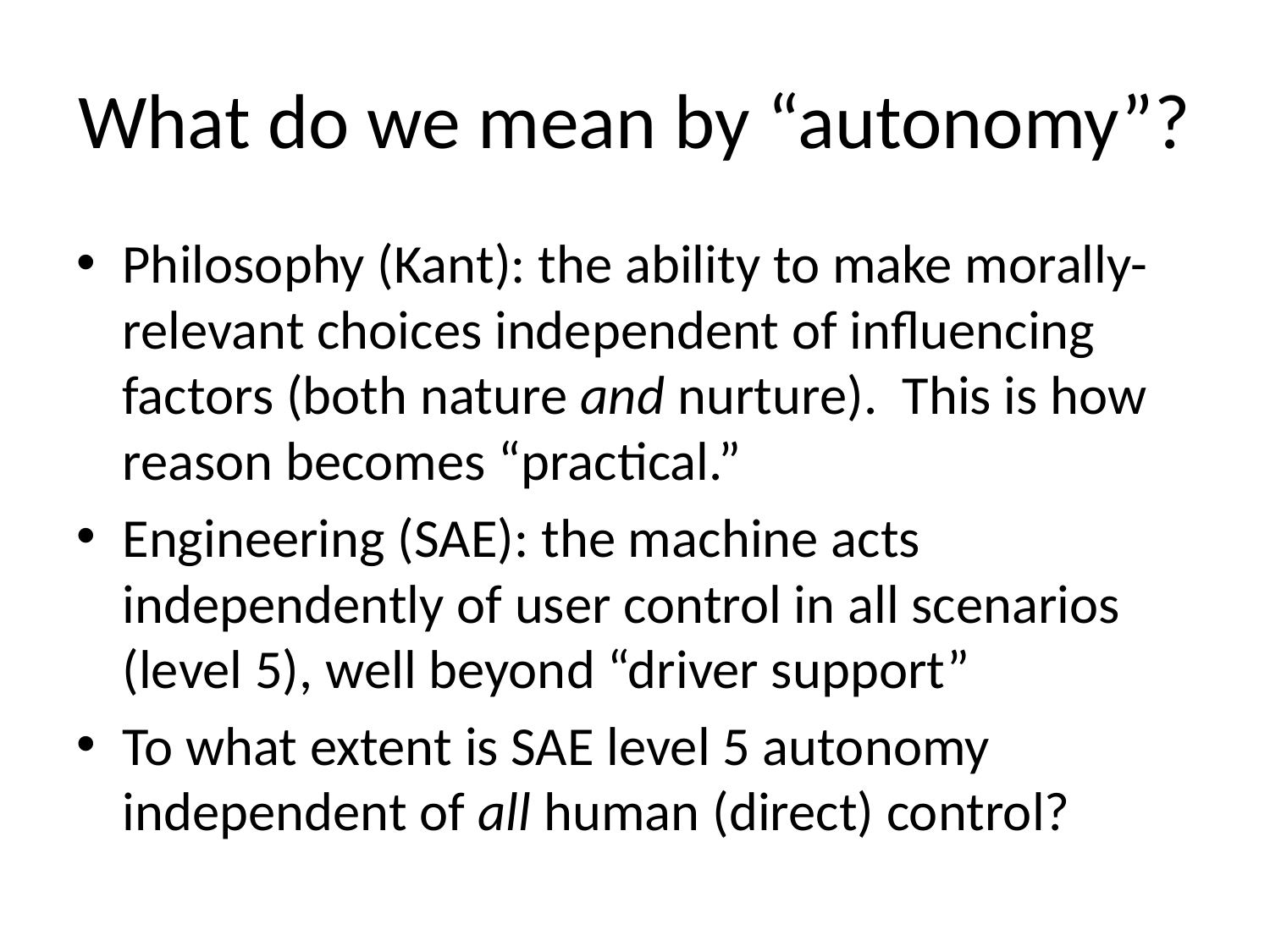

# What do we mean by “autonomy”?
Philosophy (Kant): the ability to make morally-relevant choices independent of influencing factors (both nature and nurture).  This is how reason becomes “practical.”
Engineering (SAE): the machine acts independently of user control in all scenarios (level 5), well beyond “driver support”
To what extent is SAE level 5 autonomy independent of all human (direct) control?